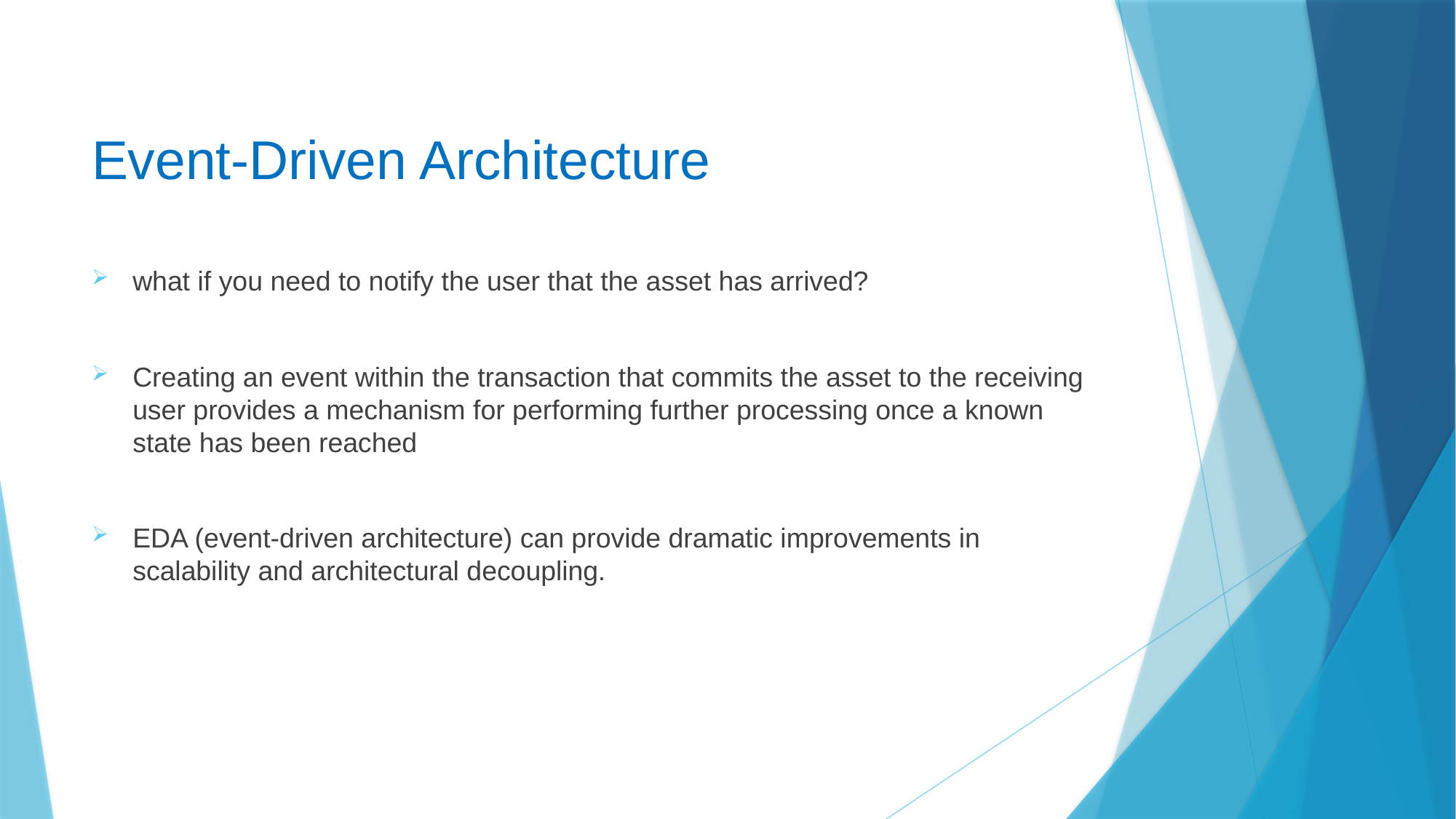

# Event-Driven Architecture
what if you need to notify the user that the asset has arrived?

Creating an event within the transaction that commits the asset to the receiving user provides a mechanism for performing further processing once a known state has been reached

EDA (event-driven architecture) can provide dramatic improvements in scalability and architectural decoupling.